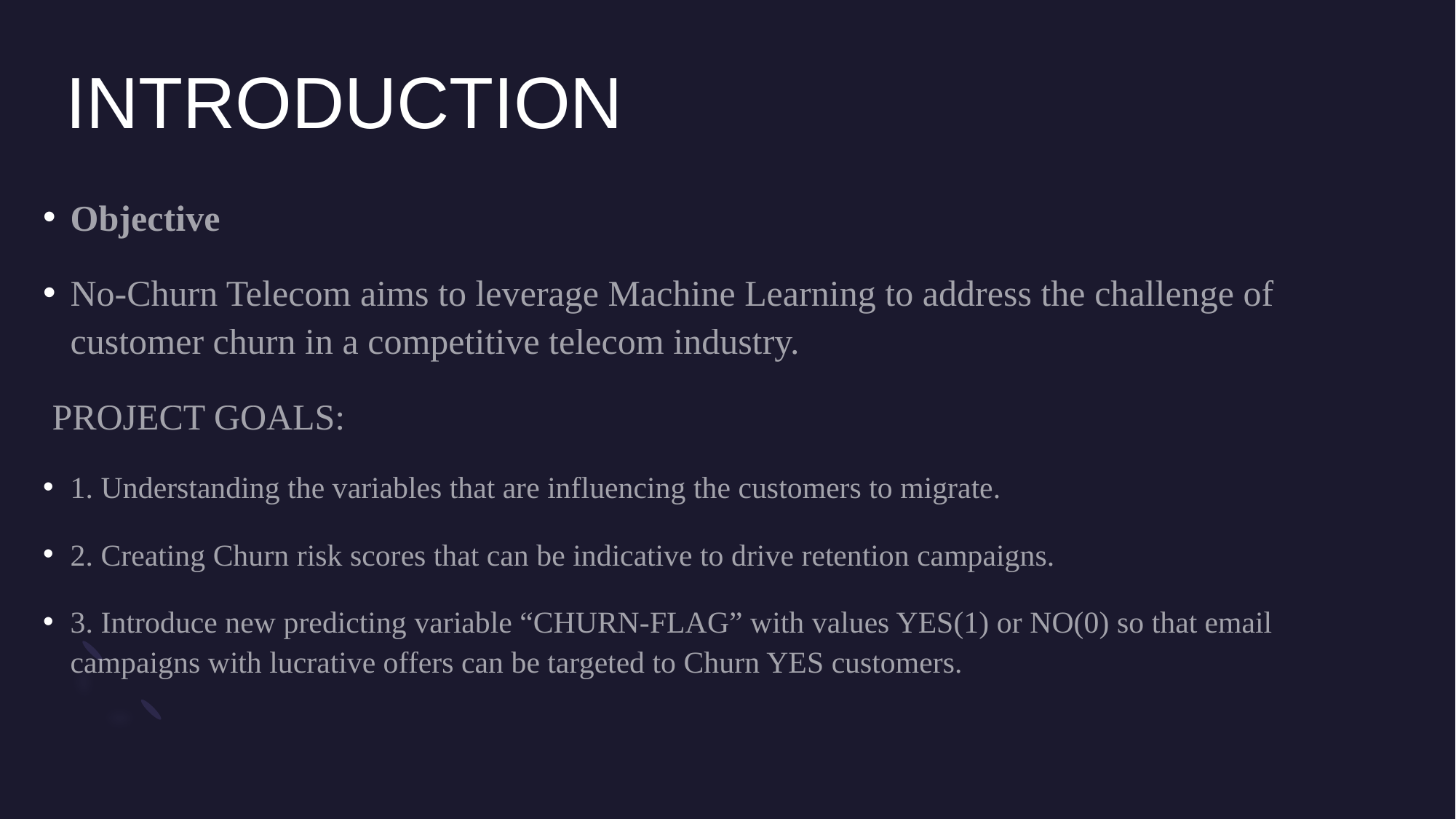

# INTRODUCTION
Objective
No-Churn Telecom aims to leverage Machine Learning to address the challenge of customer churn in a competitive telecom industry.
 PROJECT GOALS:
1. Understanding the variables that are influencing the customers to migrate.
2. Creating Churn risk scores that can be indicative to drive retention campaigns.
3. Introduce new predicting variable “CHURN-FLAG” with values YES(1) or NO(0) so that email    campaigns with lucrative offers can be targeted to Churn YES customers.